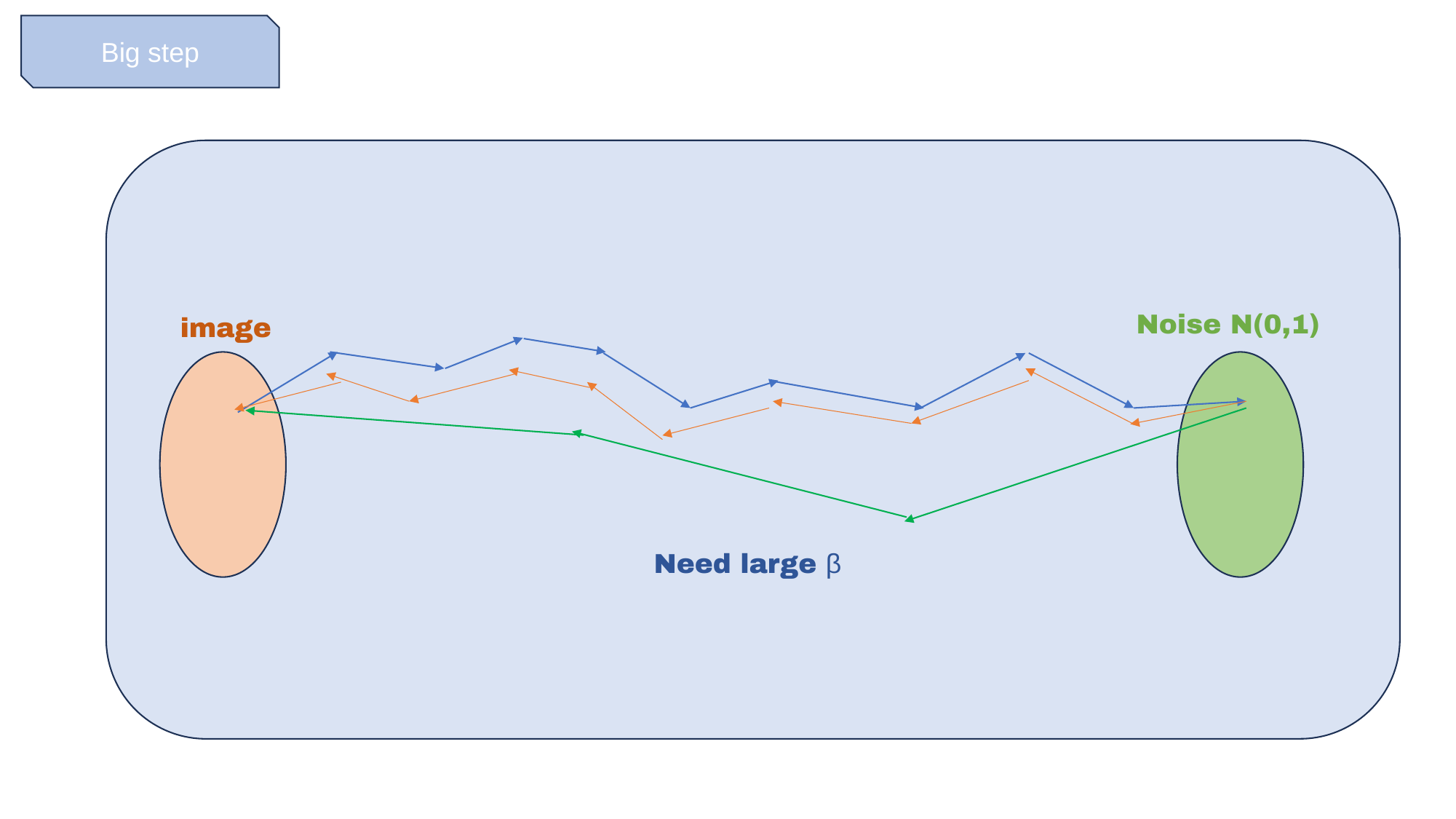

Big step

Noise N(0,1)
image

Need large β